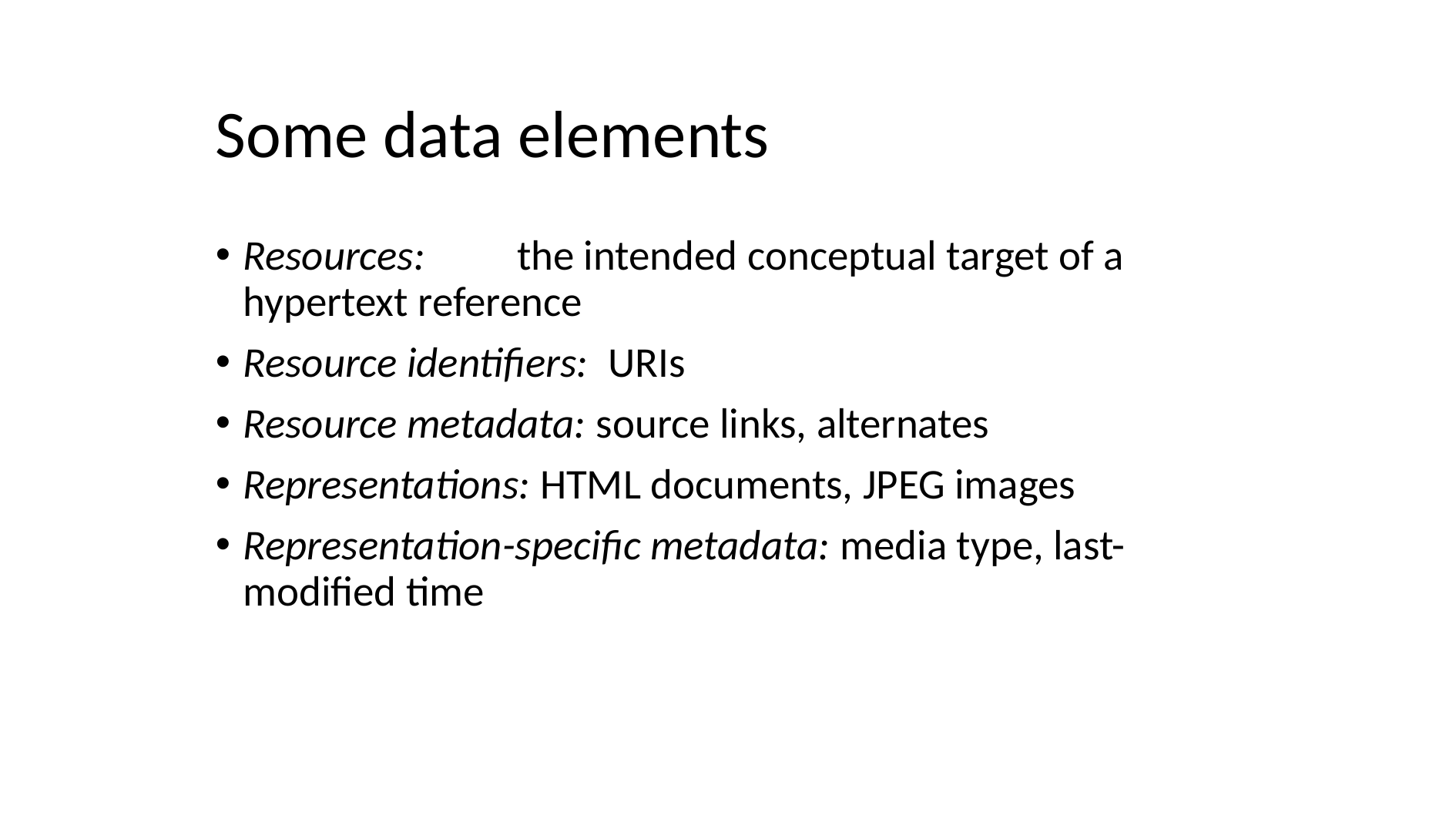

# Some data elements
Resources:	the intended conceptual target of a hypertext reference
Resource identifiers:  URIs
Resource metadata: source links, alternates
Representations: HTML documents, JPEG images
Representation-specific metadata: media type, last-modified time